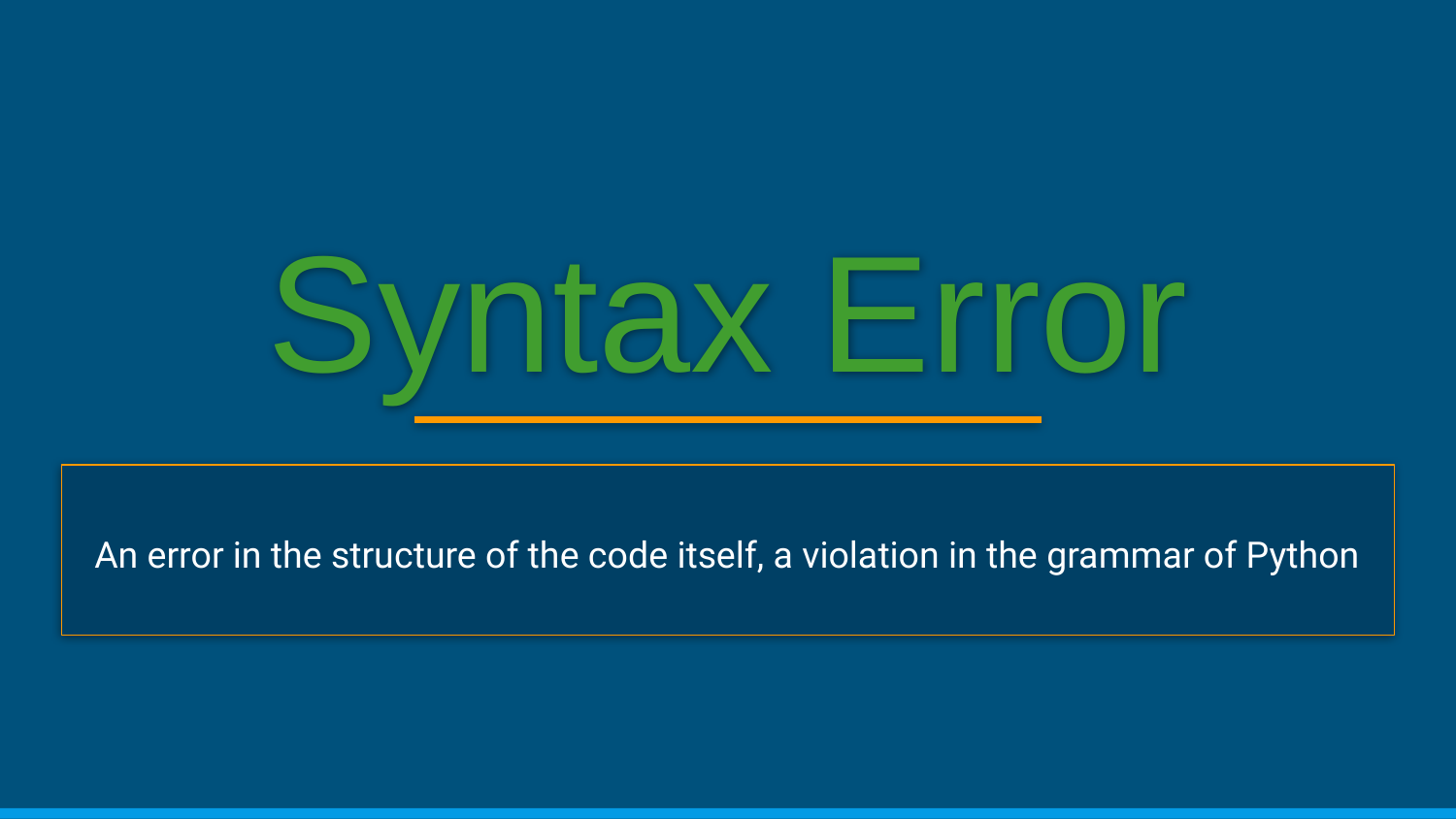

# Syntax Error
An error in the structure of the code itself, a violation in the grammar of Python